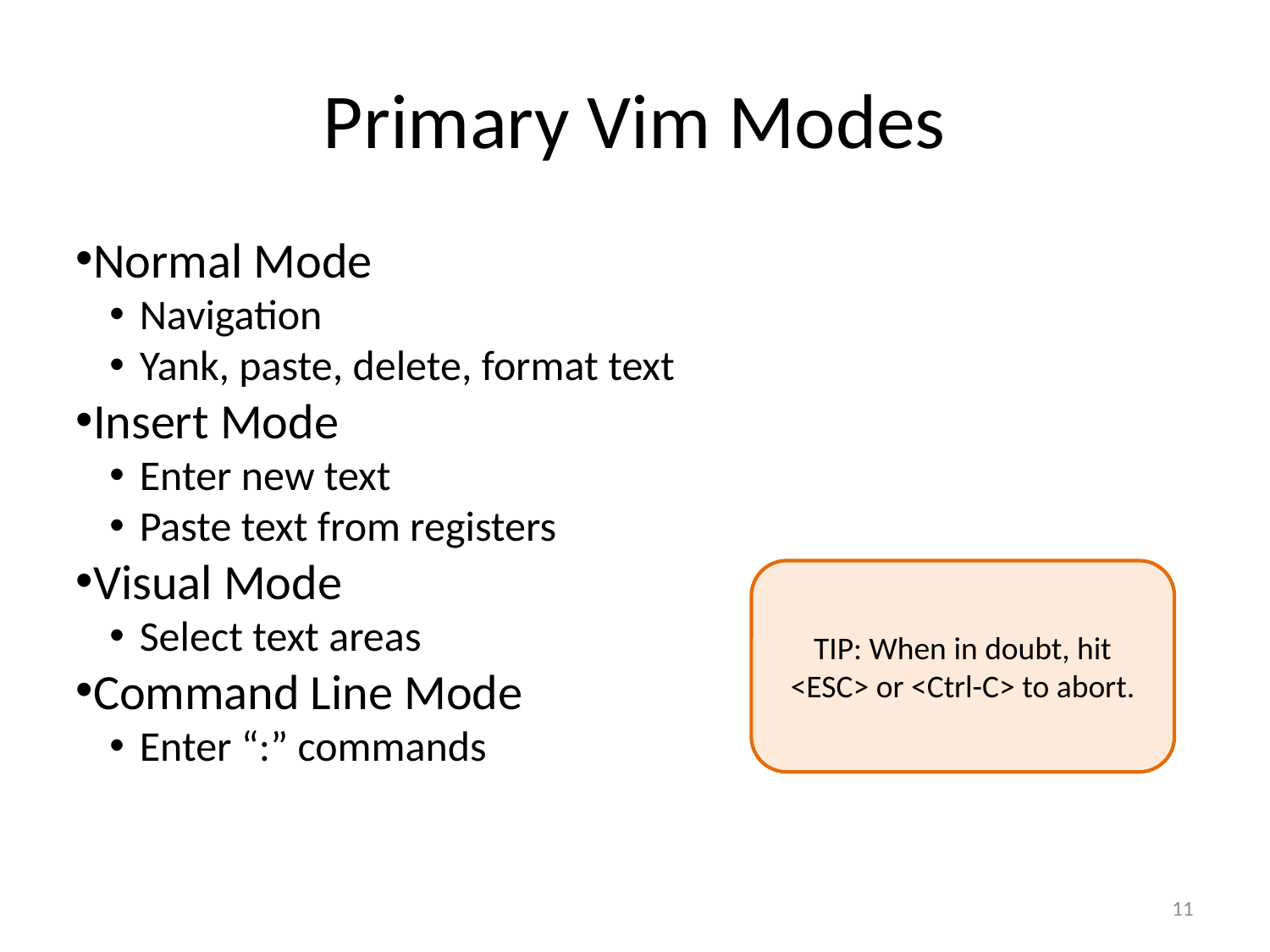

Primary Vim Modes
Normal Mode
Navigation
Yank, paste, delete, format text
Insert Mode
Enter new text
Paste text from registers
Visual Mode
Select text areas
Command Line Mode
Enter “:” commands
TIP: When in doubt, hit <ESC> or <Ctrl-C> to abort.
11